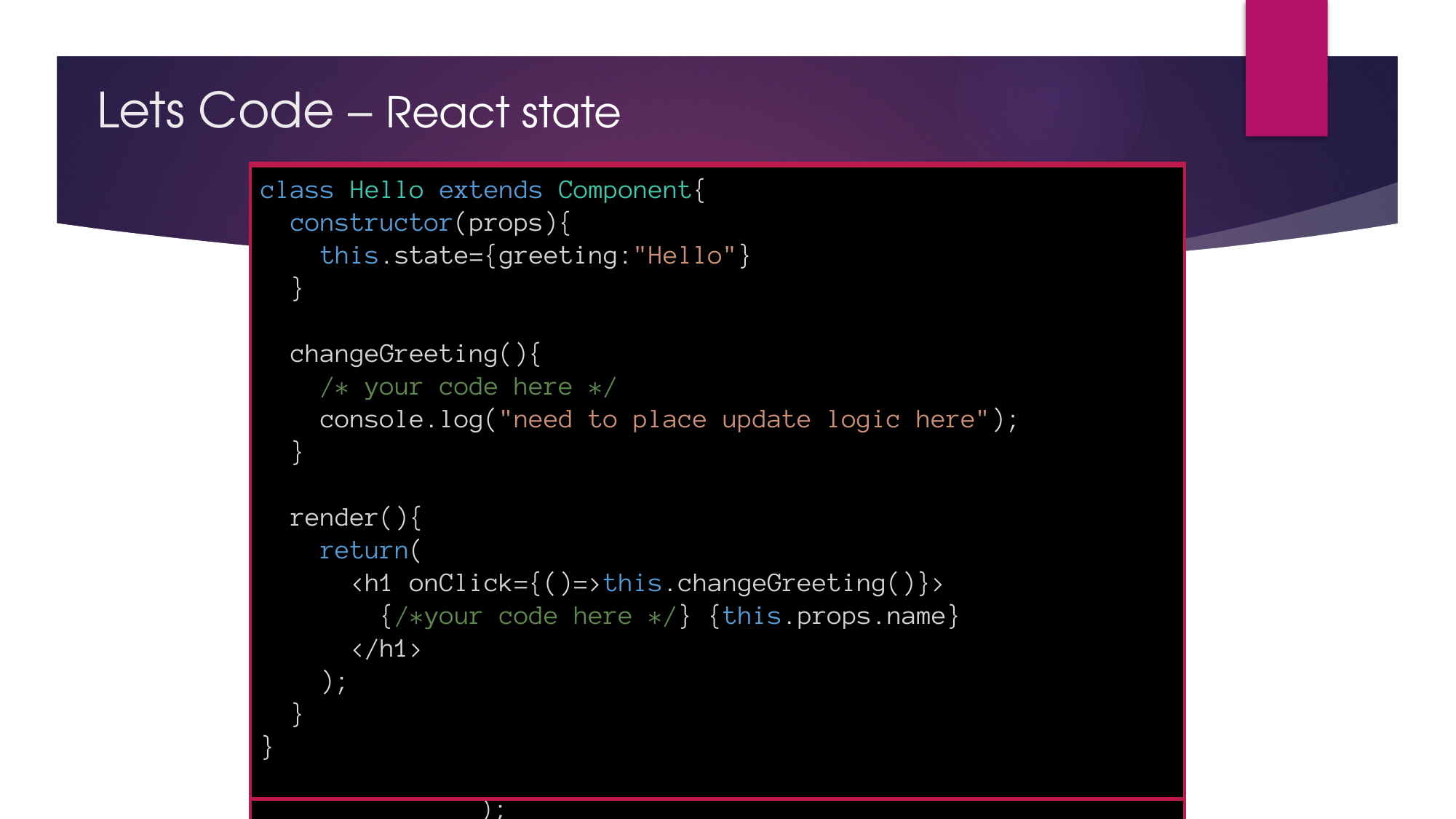

# Lets Code – React state
class Hello extends React.Component{

	constructor(props){
		super(props); //must send props to base class
		this.state={greeting:"Hello"} //initilize state
	}

	changeGreeting(){
		this.setState({ greeting:"Good Day"});
	}

	render(){
		return(
			<h1 onClick={()=>this.changeGreeting()}>
				{this.state.greeting} {this.props.name}
			</h1>
		);
	}
}
class Hello extends Component{
  constructor(props){
    this.state={greeting:"Hello"}
  }
  changeGreeting(){
    /* your code here */
    console.log("need to place update logic here");
  }
  render(){
    return(
      <h1 onClick={()=>this.changeGreeting()}>
        {/*your code here */} {this.props.name}
      </h1>
    );
  }
}